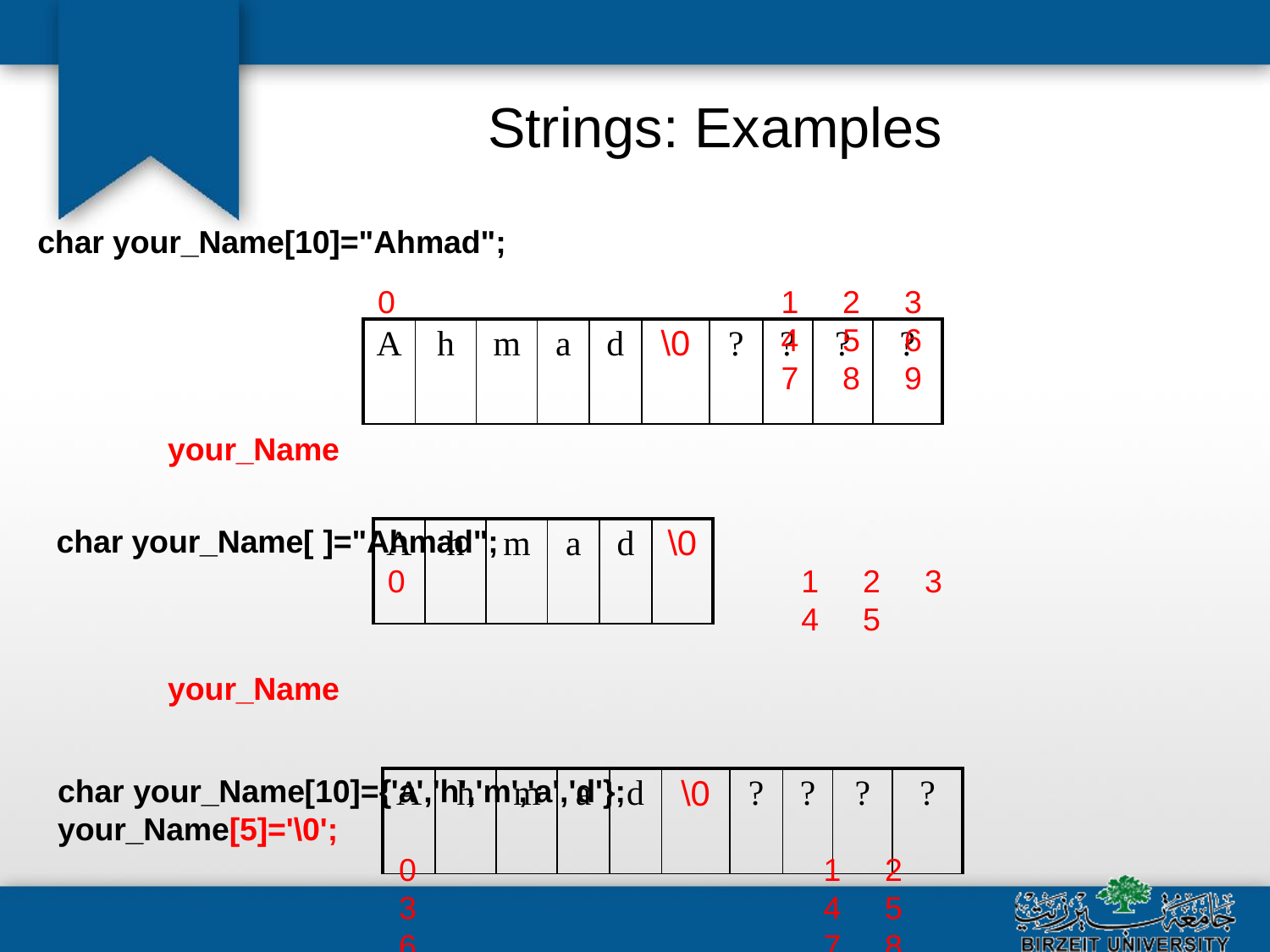

# Strings: Examples
char your_Name[10]="Ahmad";
0	1	2	3	4	5	6	7	8	9

your_Name

char your_Name[ ]="Ahmad";
0	1	2	3	4	5
your_Name

char your_Name[10]={'a','h','m','a','d'};
your_Name[5]='\0';
0	1	2	3	4	5	6	7	8	9

your_Name
| A | h | m | a | d | \0 | ? | ? | ? | ? |
| --- | --- | --- | --- | --- | --- | --- | --- | --- | --- |
| A | h | m | a | d | \0 |
| --- | --- | --- | --- | --- | --- |
| A | h | m | a | d | \0 | ? | ? | ? | ? |
| --- | --- | --- | --- | --- | --- | --- | --- | --- | --- |